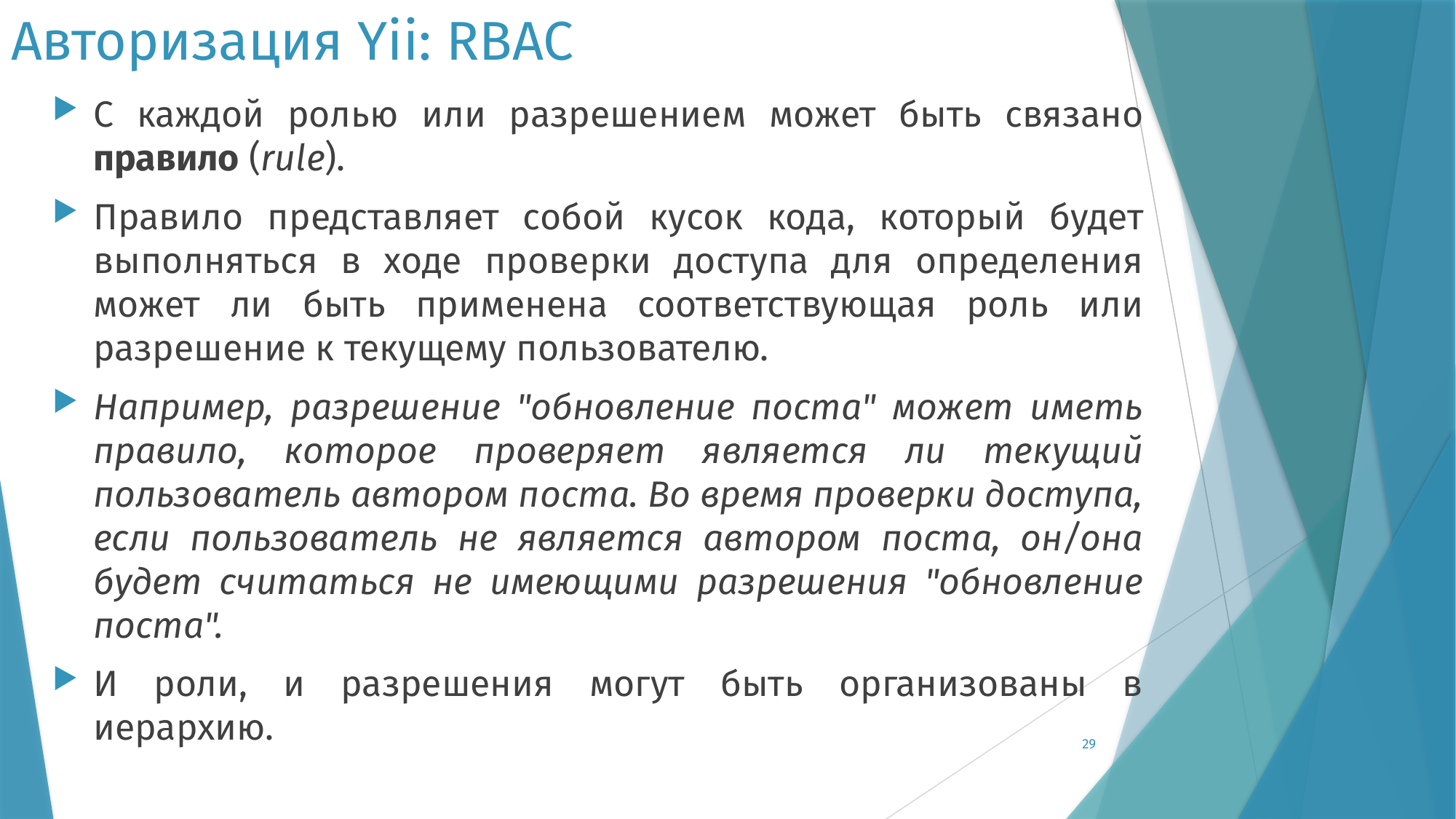

# Авторизация Yii: RBAC
С каждой ролью или разрешением может быть связано правило (rule).
Правило представляет собой кусок кода, который будет выполняться в ходе проверки доступа для определения может ли быть применена соответствующая роль или разрешение к текущему пользователю.
Например, разрешение "обновление поста" может иметь правило, которое проверяет является ли текущий пользователь автором поста. Во время проверки доступа, если пользователь не является автором поста, он/она будет считаться не имеющими разрешения "обновление поста".
И роли, и разрешения могут быть организованы в иерархию.
29